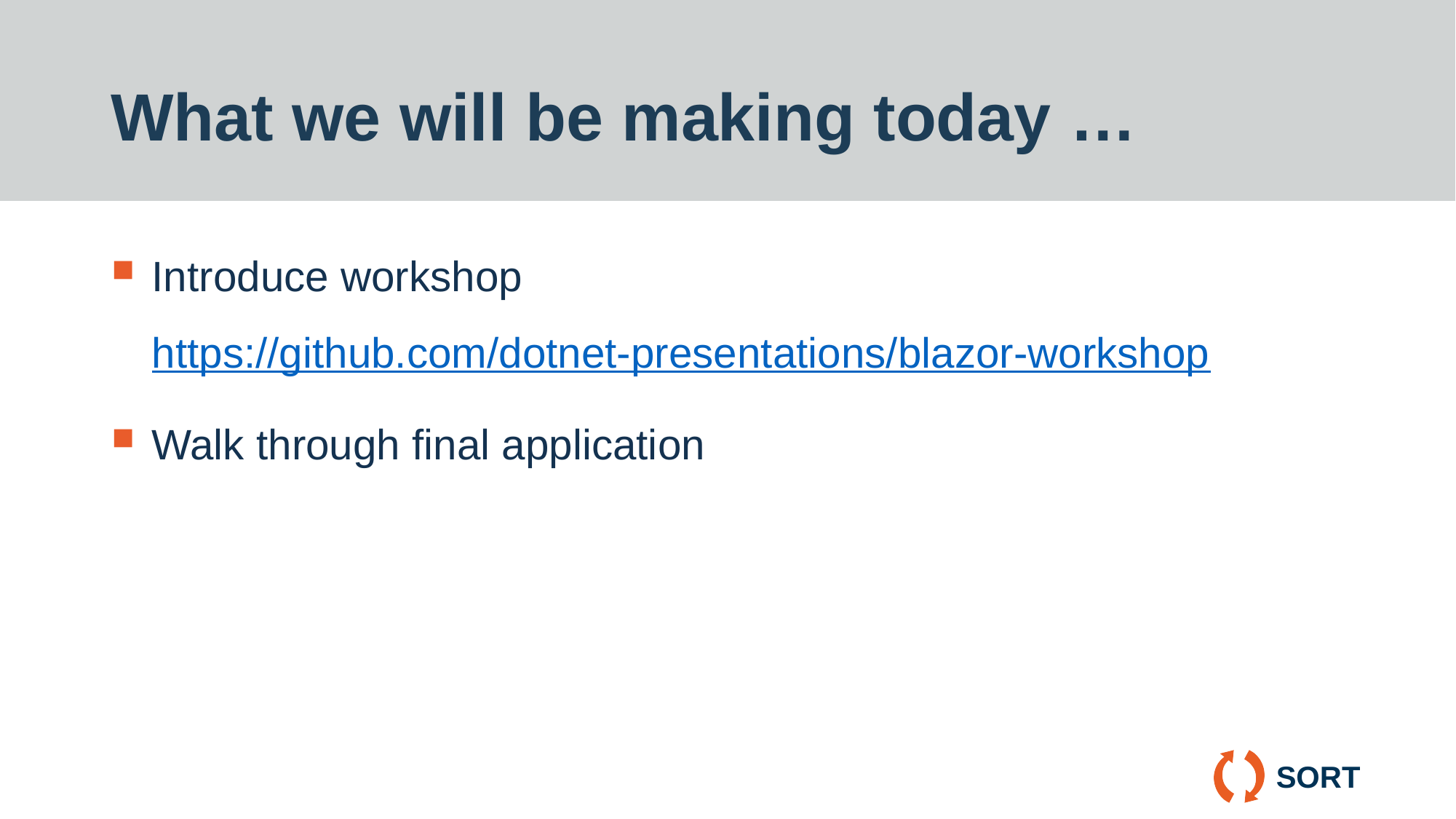

# What we will be making today …
Introduce workshop
https://github.com/dotnet-presentations/blazor-workshop
Walk through final application